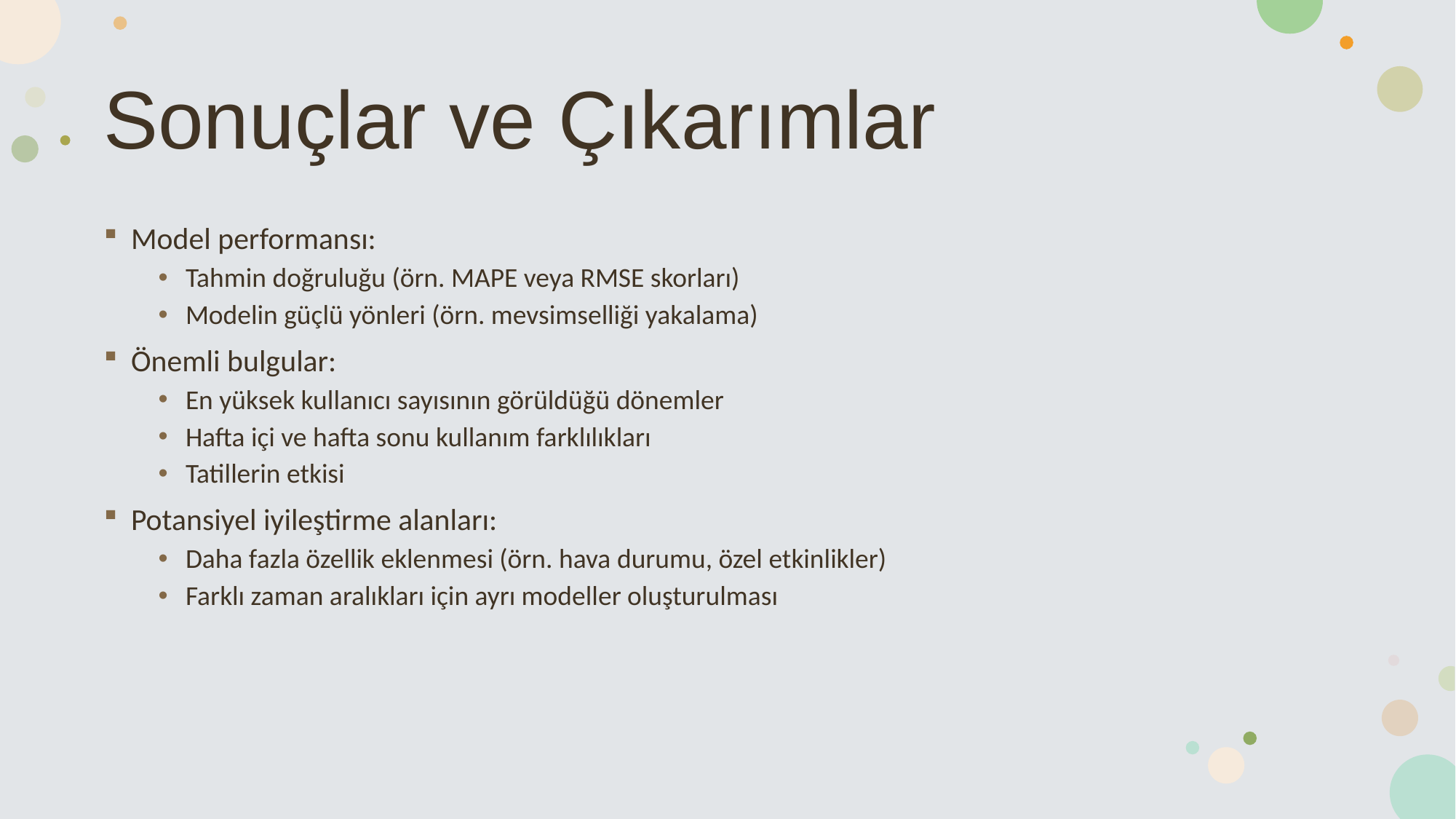

# Sonuçlar ve Çıkarımlar
Model performansı:
Tahmin doğruluğu (örn. MAPE veya RMSE skorları)
Modelin güçlü yönleri (örn. mevsimselliği yakalama)
Önemli bulgular:
En yüksek kullanıcı sayısının görüldüğü dönemler
Hafta içi ve hafta sonu kullanım farklılıkları
Tatillerin etkisi
Potansiyel iyileştirme alanları:
Daha fazla özellik eklenmesi (örn. hava durumu, özel etkinlikler)
Farklı zaman aralıkları için ayrı modeller oluşturulması